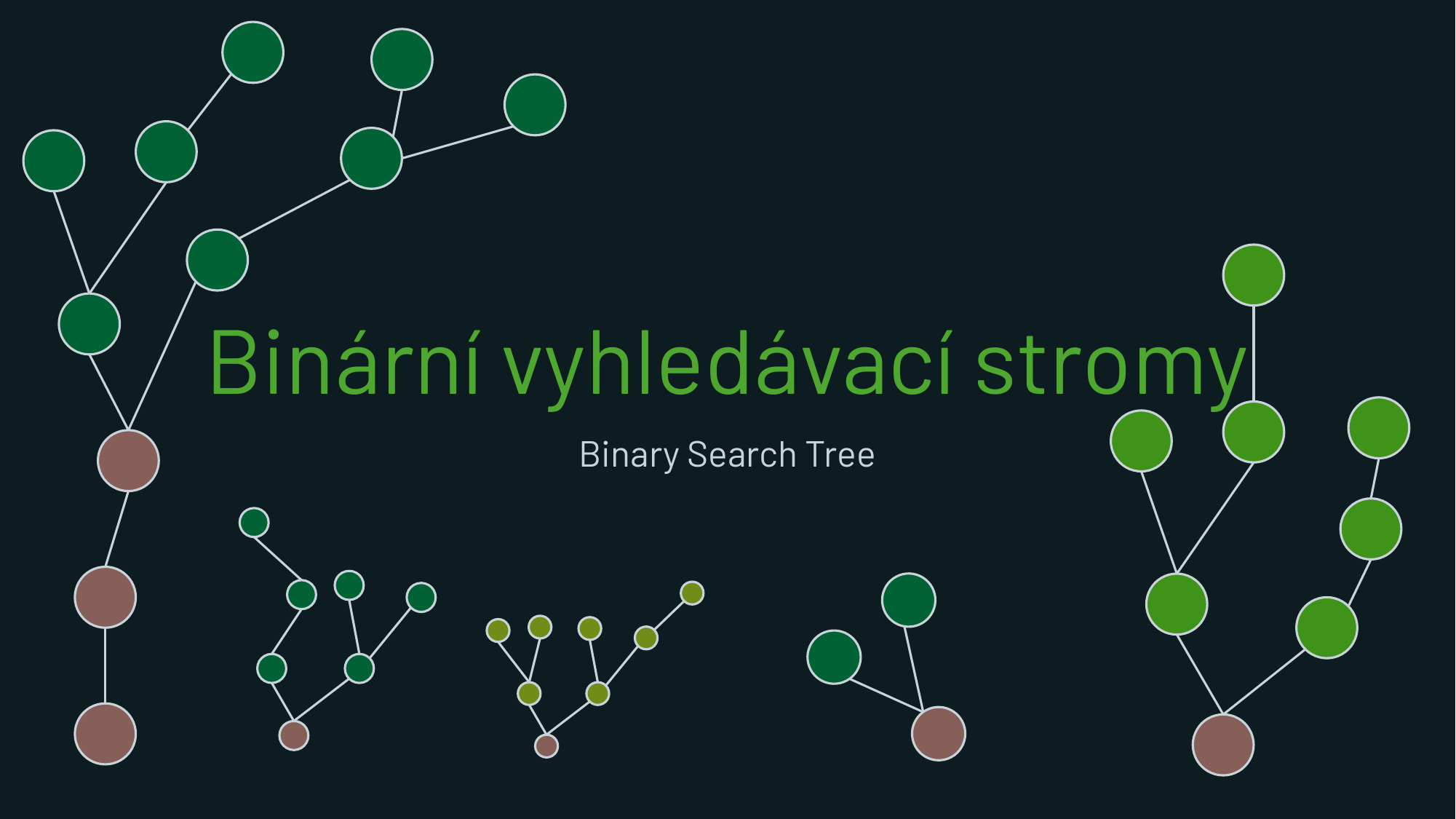

# Binární vyhledávací stromy

Binary Search Tree